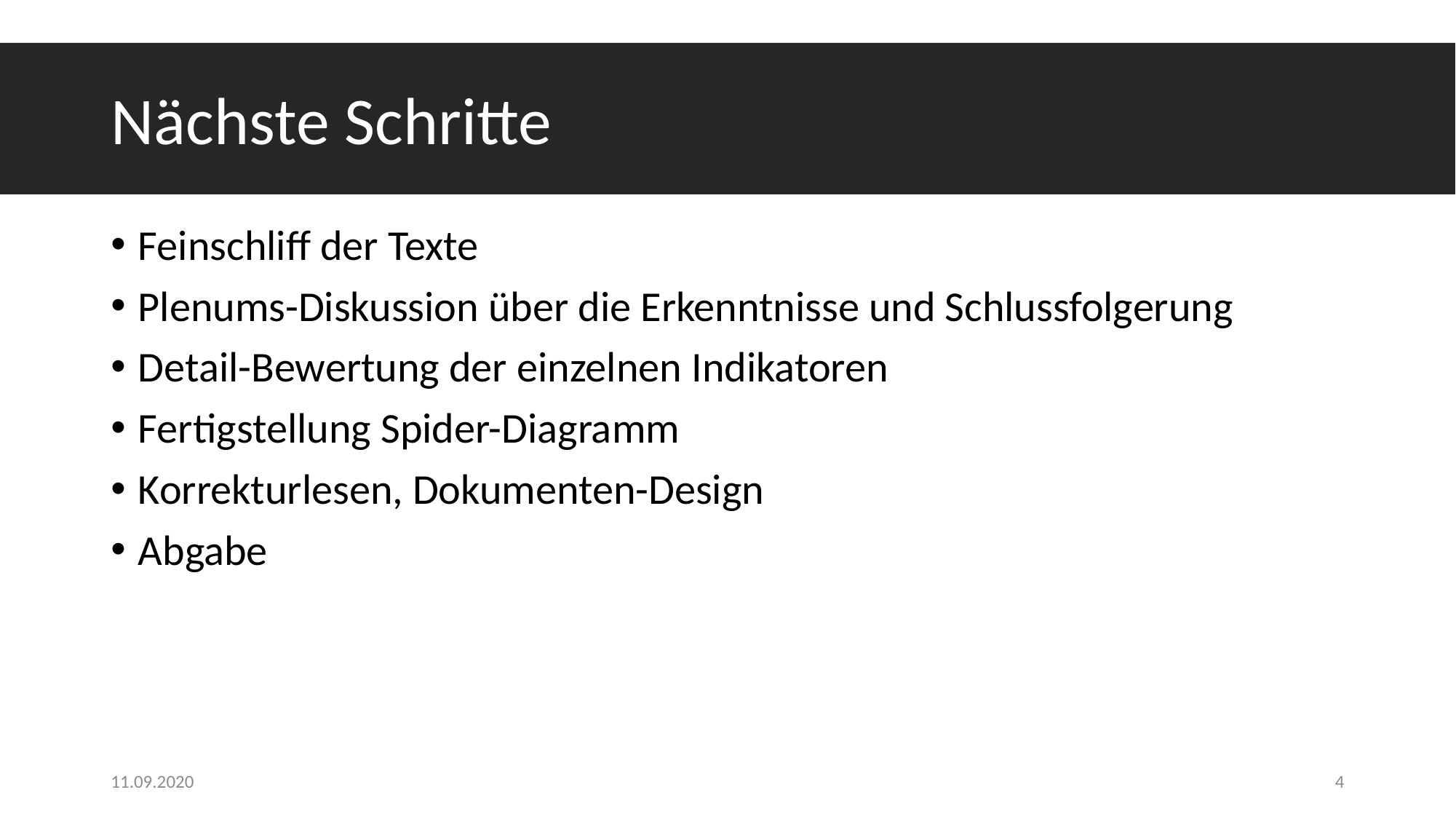

# Nächste Schritte
Feinschliff der Texte
Plenums-Diskussion über die Erkenntnisse und Schlussfolgerung
Detail-Bewertung der einzelnen Indikatoren
Fertigstellung Spider-Diagramm
Korrekturlesen, Dokumenten-Design
Abgabe

11.09.2020
4